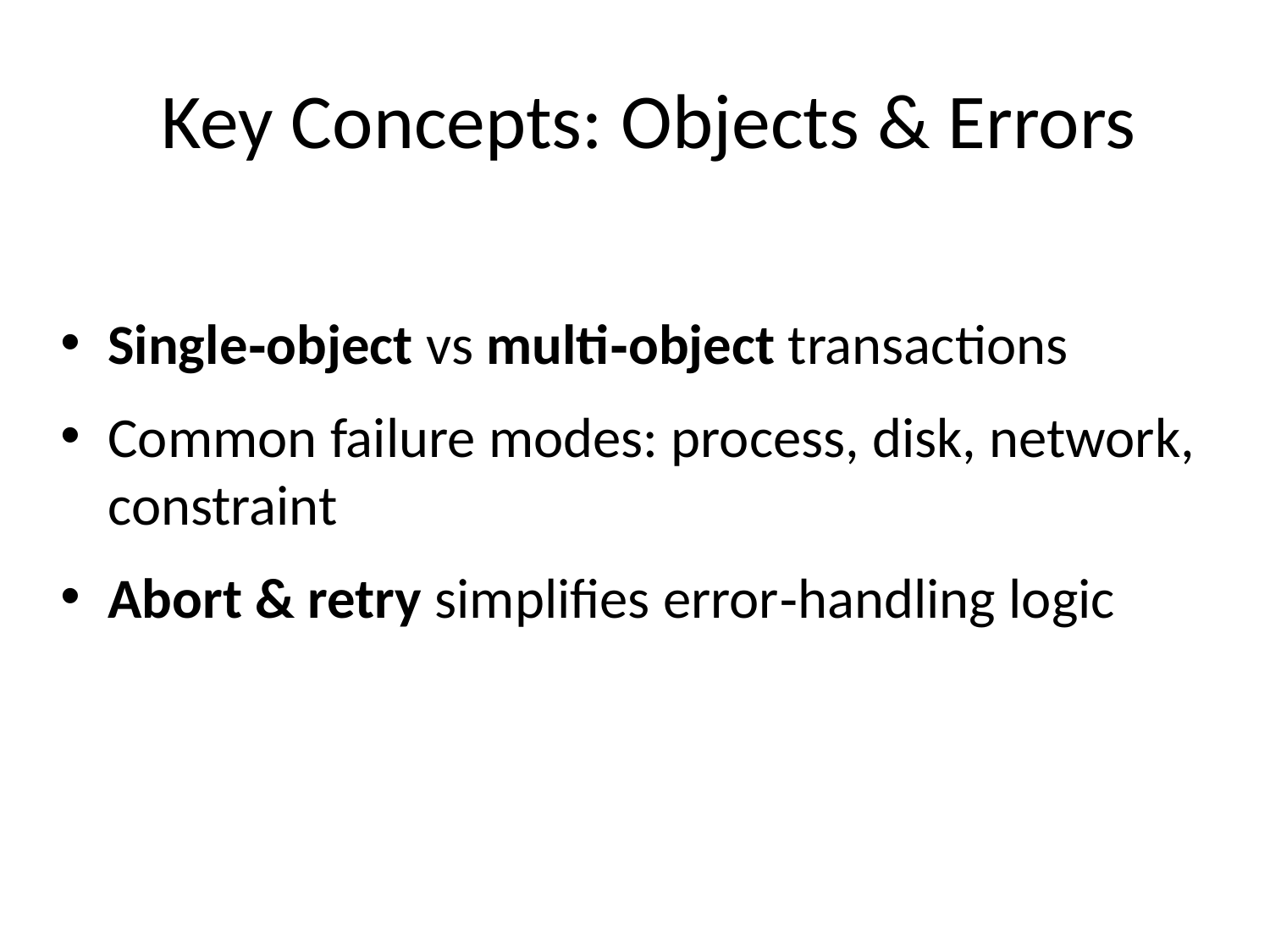

# Key Concepts: Objects & Errors

Single‑object vs multi‑object transactions
Common failure modes: process, disk, network, constraint
Abort & retry simplifies error‑handling logic